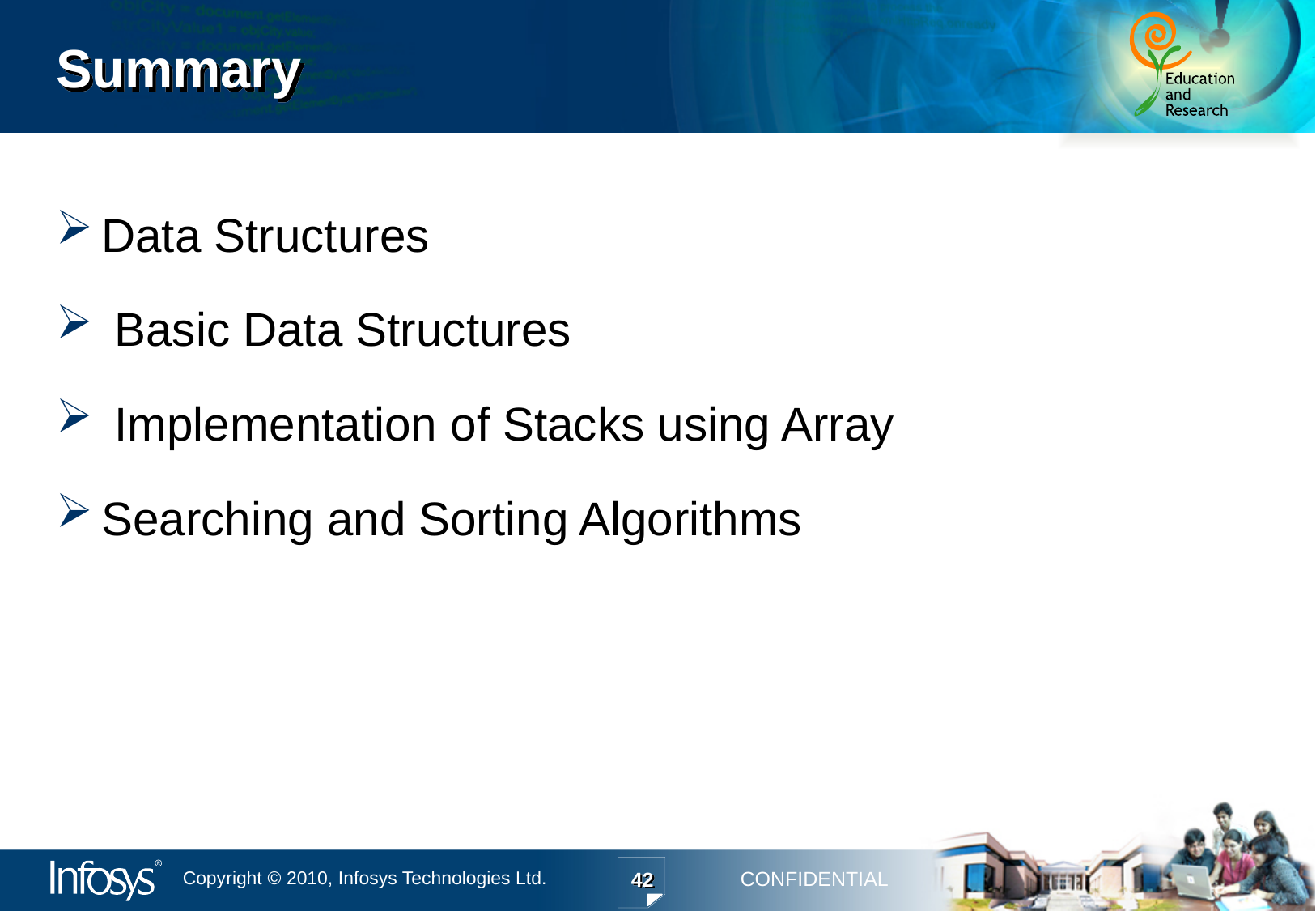

# Summary
Data Structures
 Basic Data Structures
 Implementation of Stacks using Array
Searching and Sorting Algorithms

42